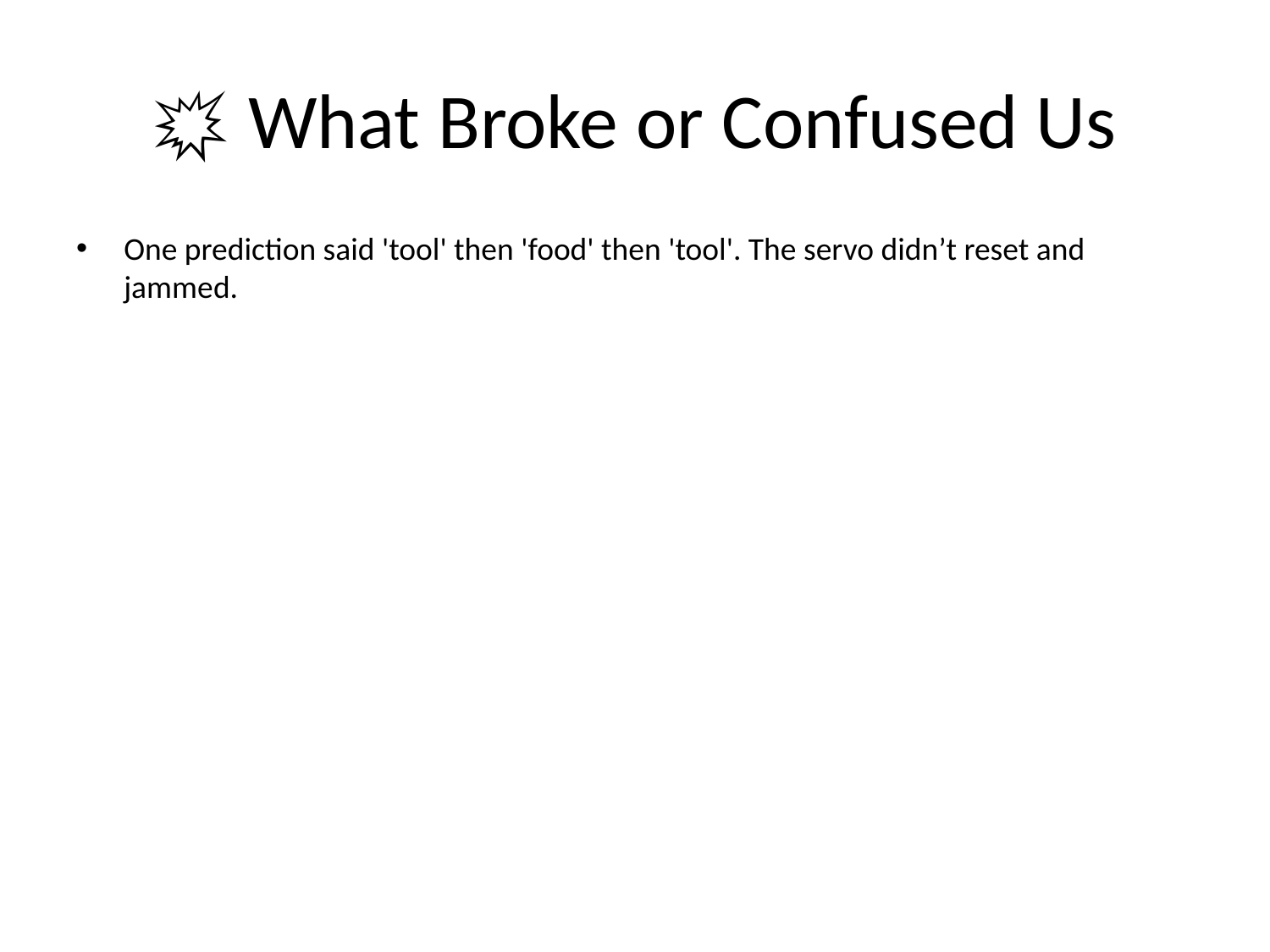

# 💥 What Broke or Confused Us
One prediction said 'tool' then 'food' then 'tool'. The servo didn’t reset and jammed.